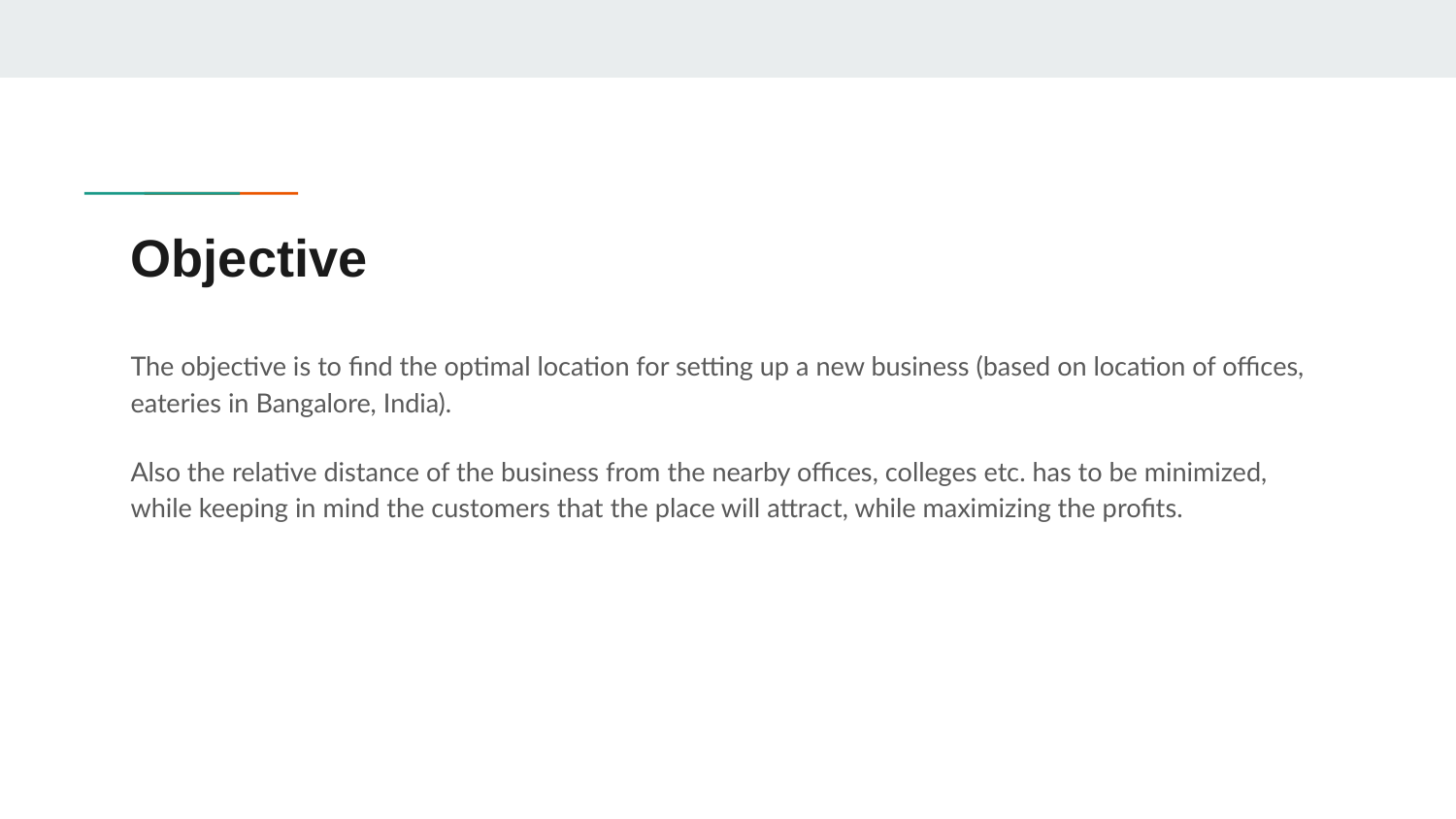

# Objective
The objective is to find the optimal location for setting up a new business (based on location of offices, eateries in Bangalore, India).
Also the relative distance of the business from the nearby offices, colleges etc. has to be minimized, while keeping in mind the customers that the place will attract, while maximizing the profits.